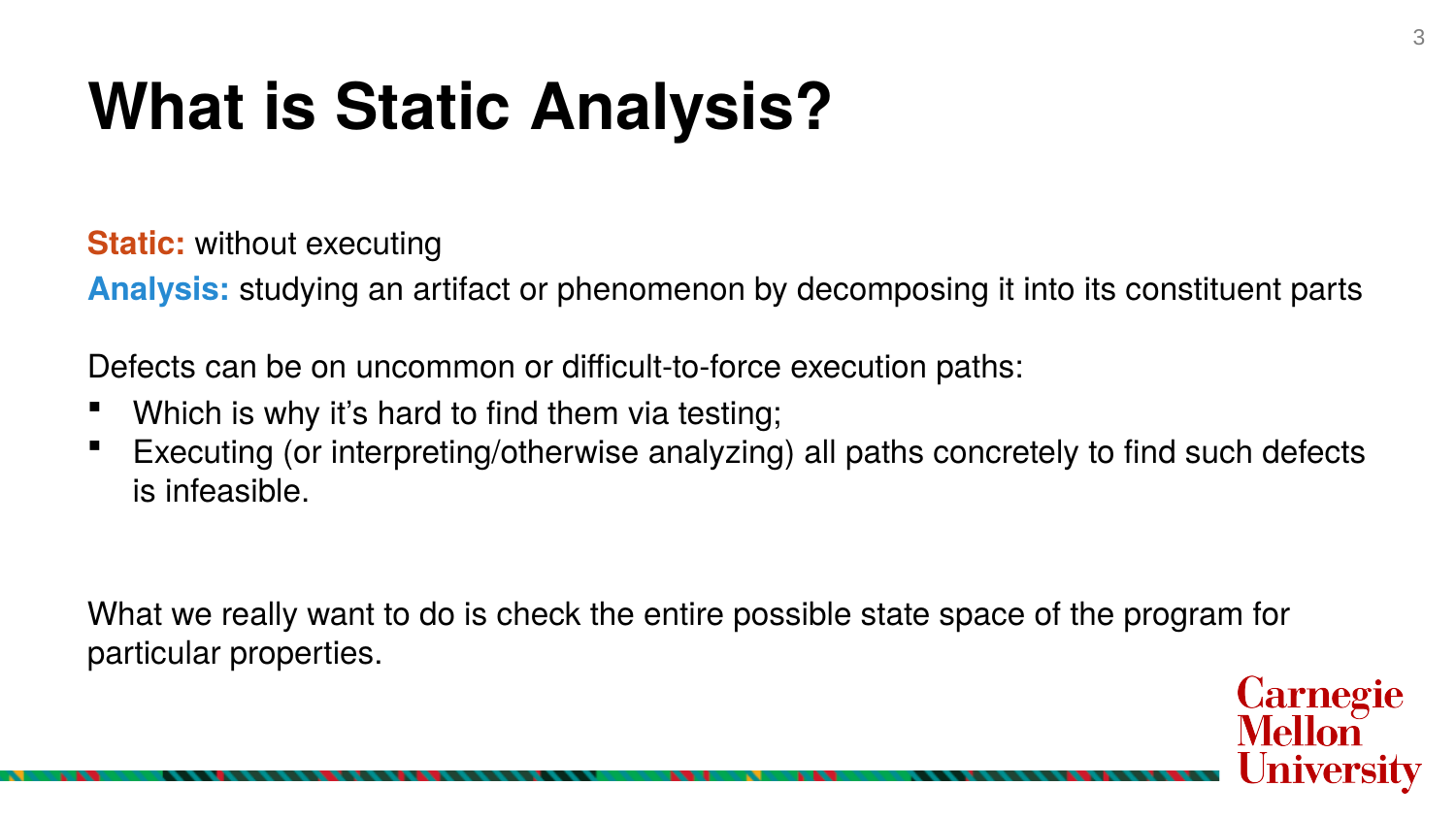

# What is Static Analysis?
Static: without executing
Analysis: studying an artifact or phenomenon by decomposing it into its constituent parts
Defects can be on uncommon or difficult-to-force execution paths:
Which is why it’s hard to find them via testing;
Executing (or interpreting/otherwise analyzing) all paths concretely to find such defects is infeasible.

What we really want to do is check the entire possible state space of the program for particular properties.